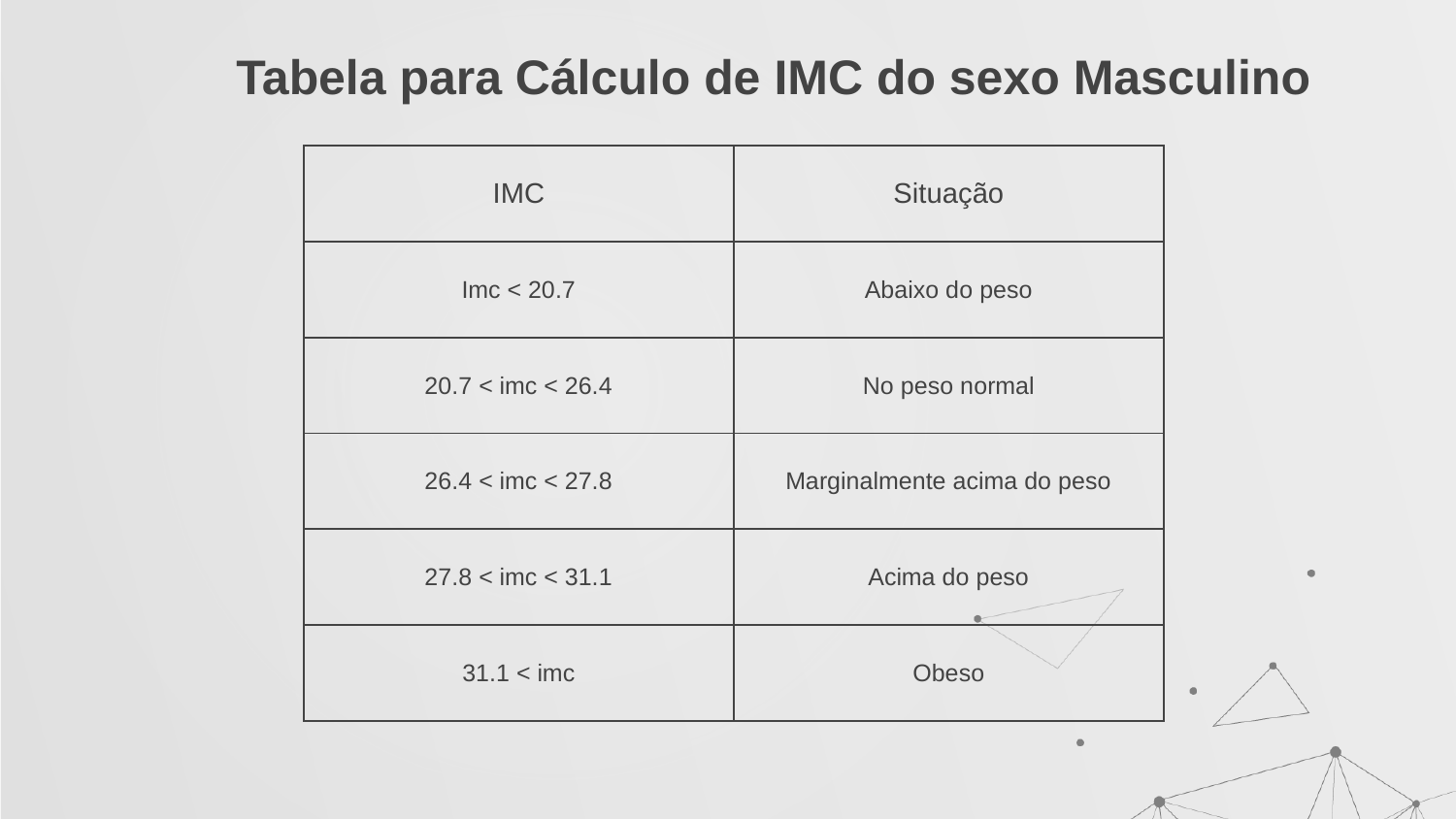

# Tabela para Cálculo de IMC do sexo Masculino
| IMC | Situação |
| --- | --- |
| Imc < 20.7 | Abaixo do peso |
| 20.7 < imc < 26.4 | No peso normal |
| 26.4 < imc < 27.8 | Marginalmente acima do peso |
| 27.8 < imc < 31.1 | Acima do peso |
| 31.1 < imc | Obeso |